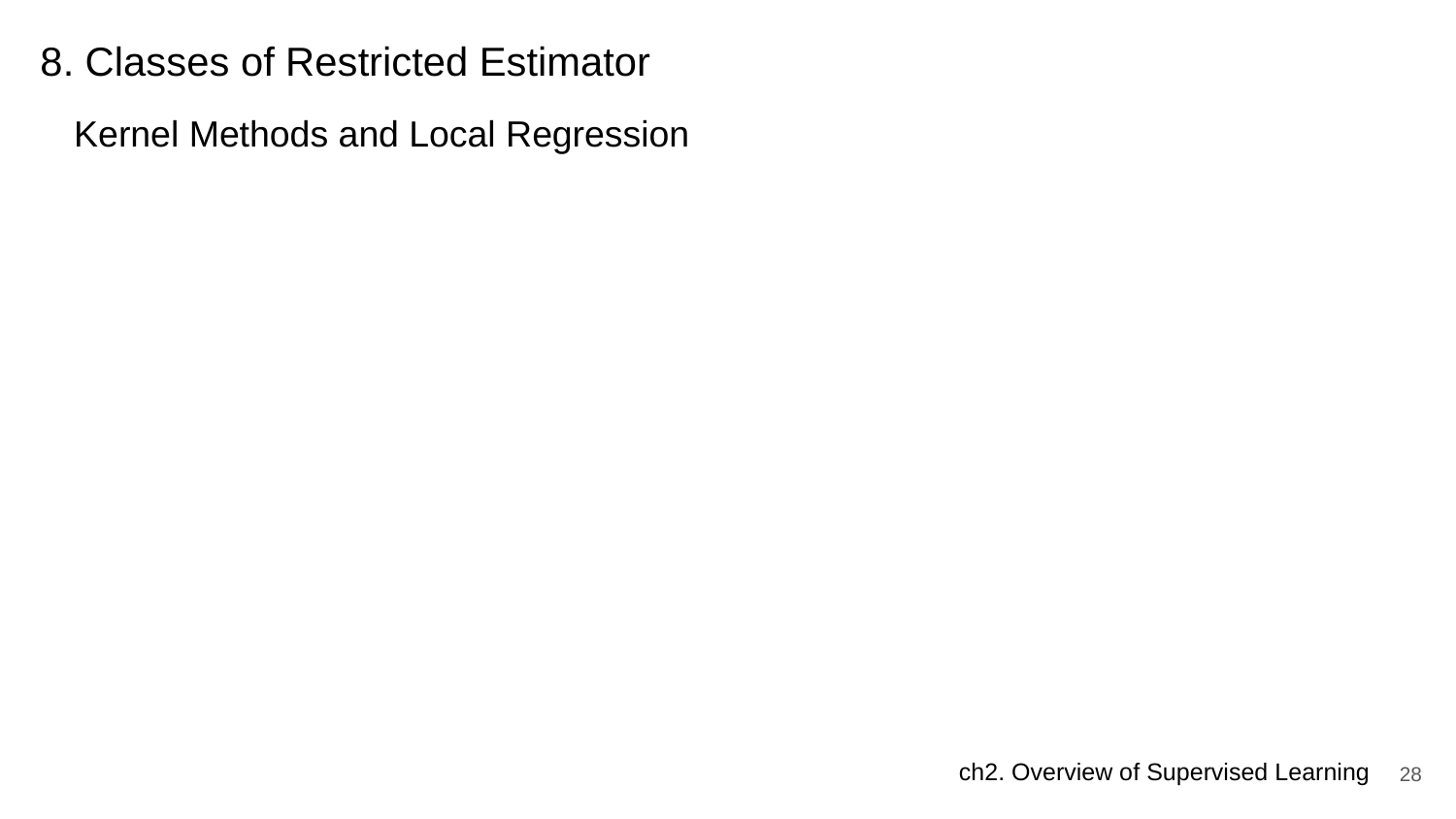

# 8. Classes of Restricted Estimator
Kernel Methods and Local Regression
28